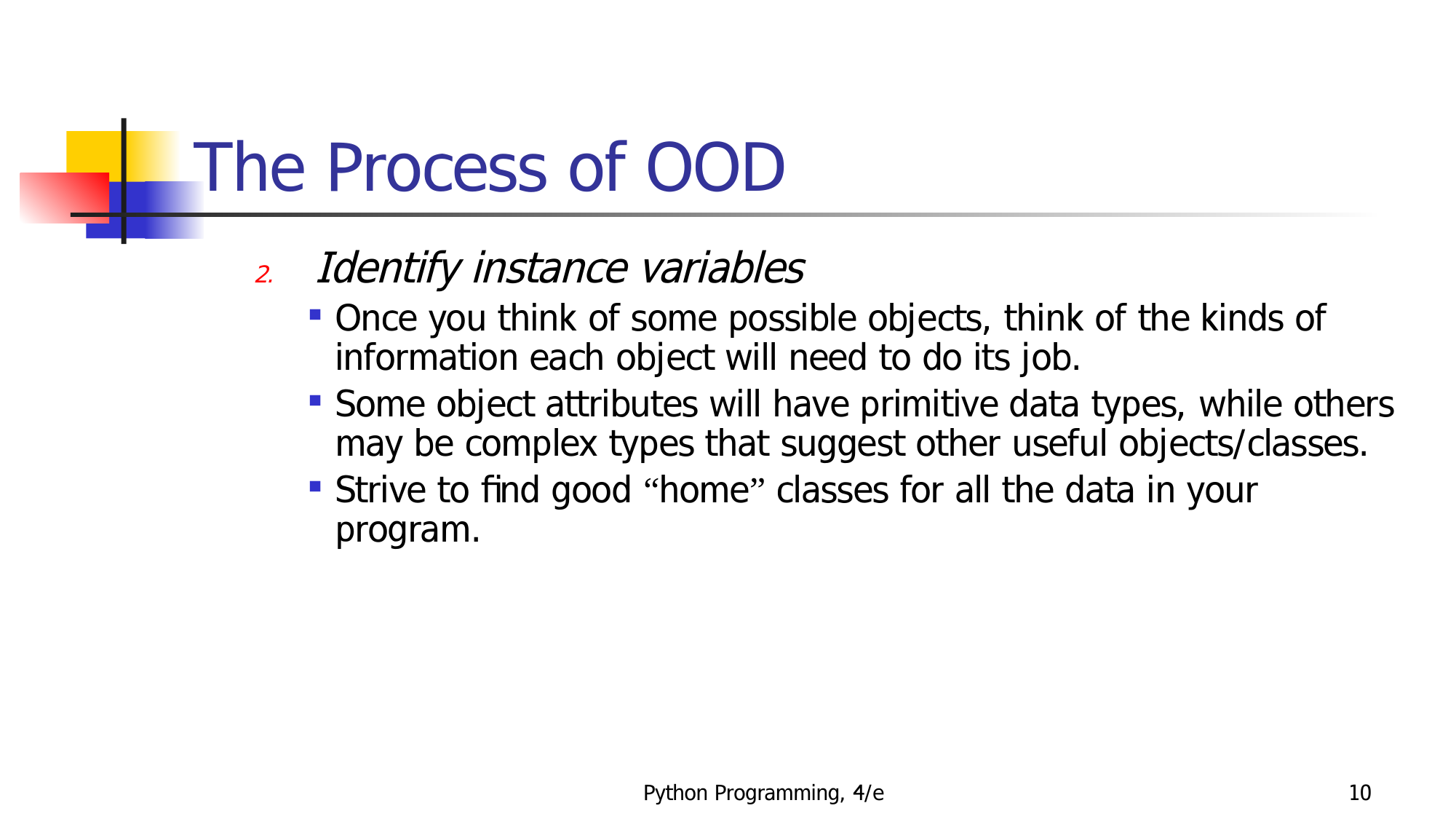

# The Process of OOD
Identify instance variables
Once you think of some possible objects, think of the kinds of information each object will need to do its job.
Some object attributes will have primitive data types, while others may be complex types that suggest other useful objects/classes.
Strive to find good “home” classes for all the data in your program.

Python Programming, 4/e
10